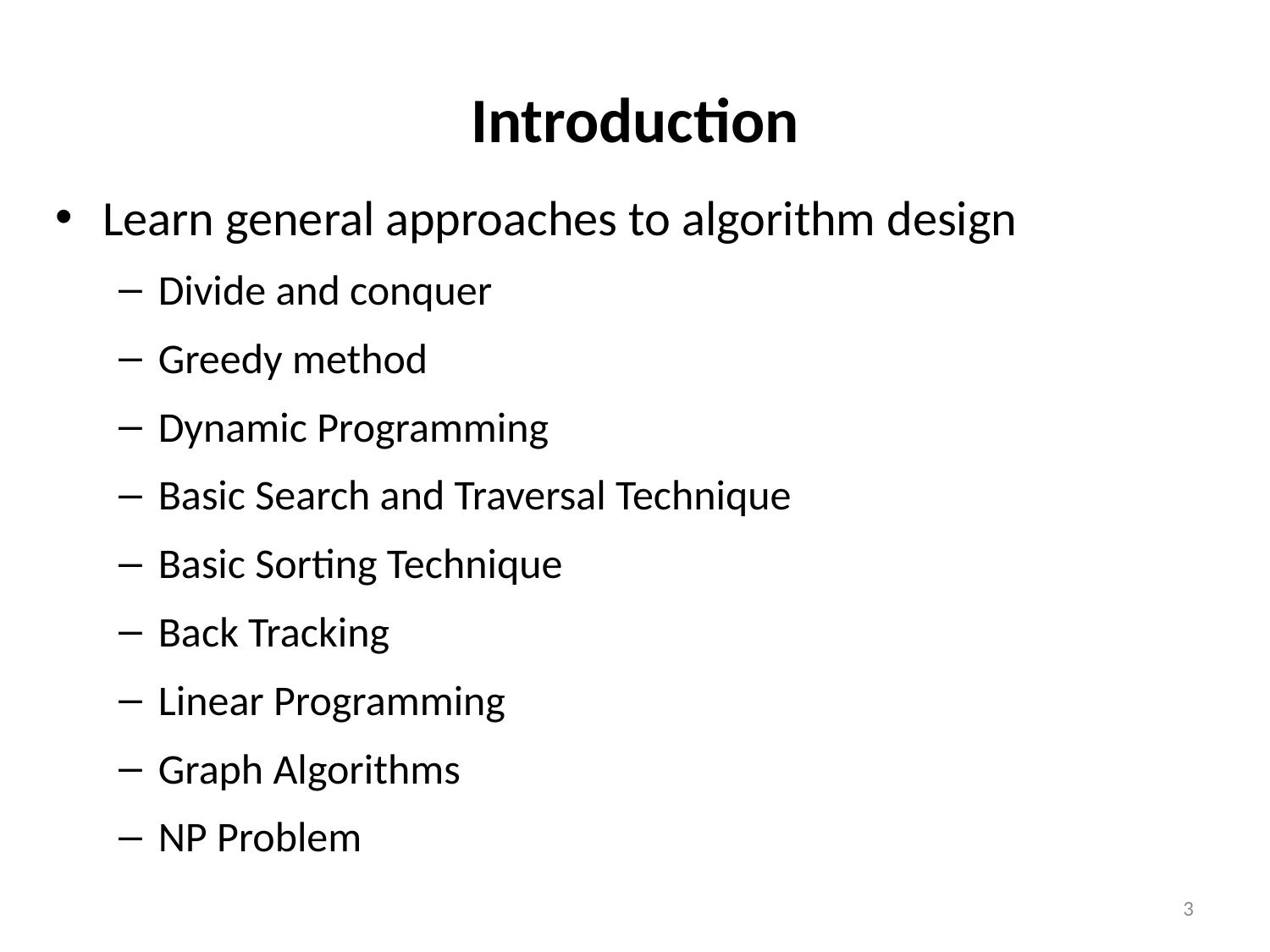

# Introduction
Learn general approaches to algorithm design
Divide and conquer
Greedy method
Dynamic Programming
Basic Search and Traversal Technique
Basic Sorting Technique
Back Tracking
Linear Programming
Graph Algorithms
NP Problem
3